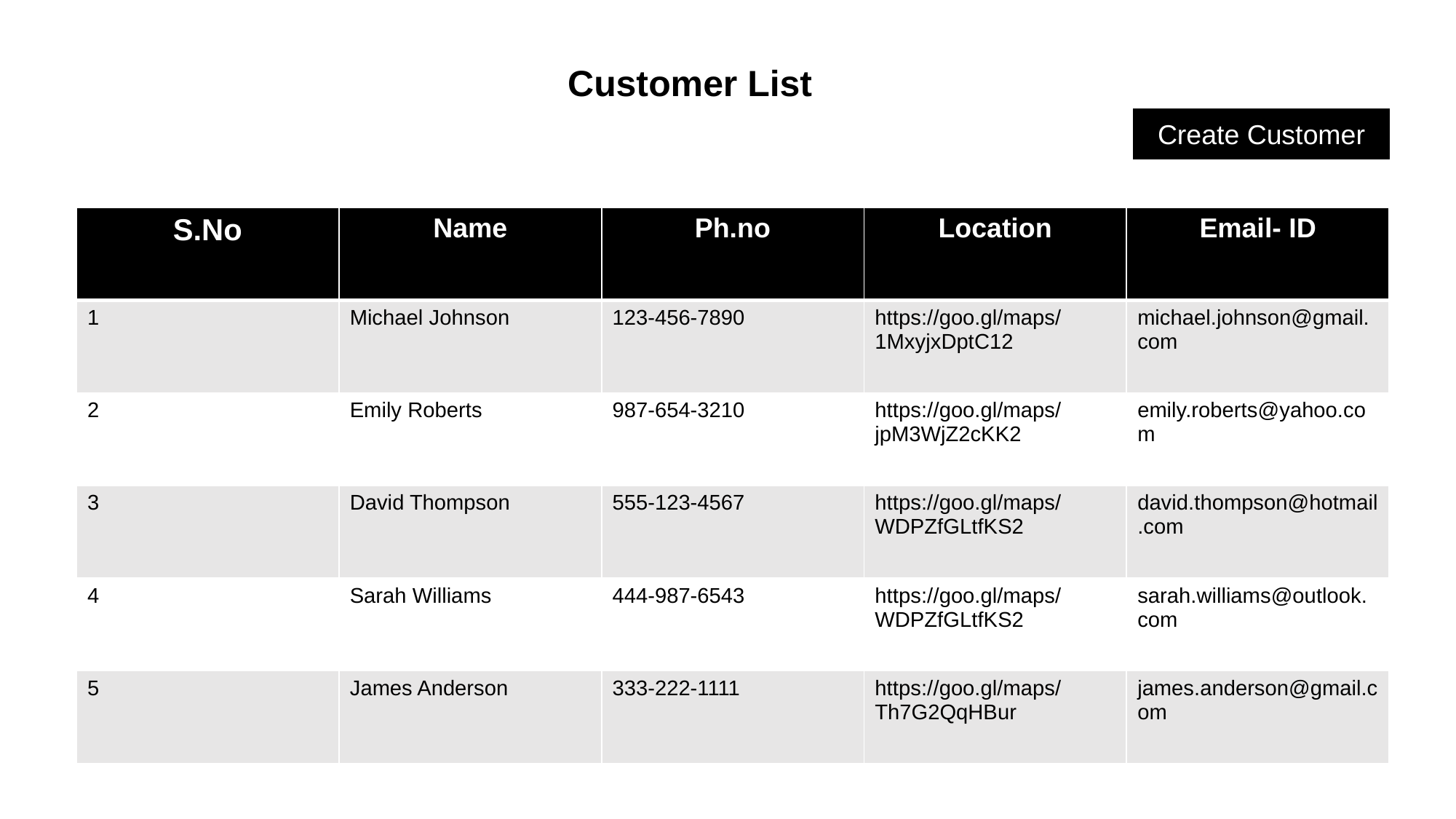

Customer List
Create Customer
| S.No | Name | Ph.no | Location | Email- ID |
| --- | --- | --- | --- | --- |
| 1 | Michael Johnson | 123-456-7890 | https://goo.gl/maps/1MxyjxDptC12 | michael.johnson@gmail.com |
| 2 | Emily Roberts | 987-654-3210 | https://goo.gl/maps/jpM3WjZ2cKK2 | emily.roberts@yahoo.com |
| 3 | David Thompson | 555-123-4567 | https://goo.gl/maps/WDPZfGLtfKS2 | david.thompson@hotmail.com |
| 4 | Sarah Williams | 444-987-6543 | https://goo.gl/maps/WDPZfGLtfKS2 | sarah.williams@outlook.com |
| 5 | James Anderson | 333-222-1111 | https://goo.gl/maps/Th7G2QqHBur | james.anderson@gmail.com |